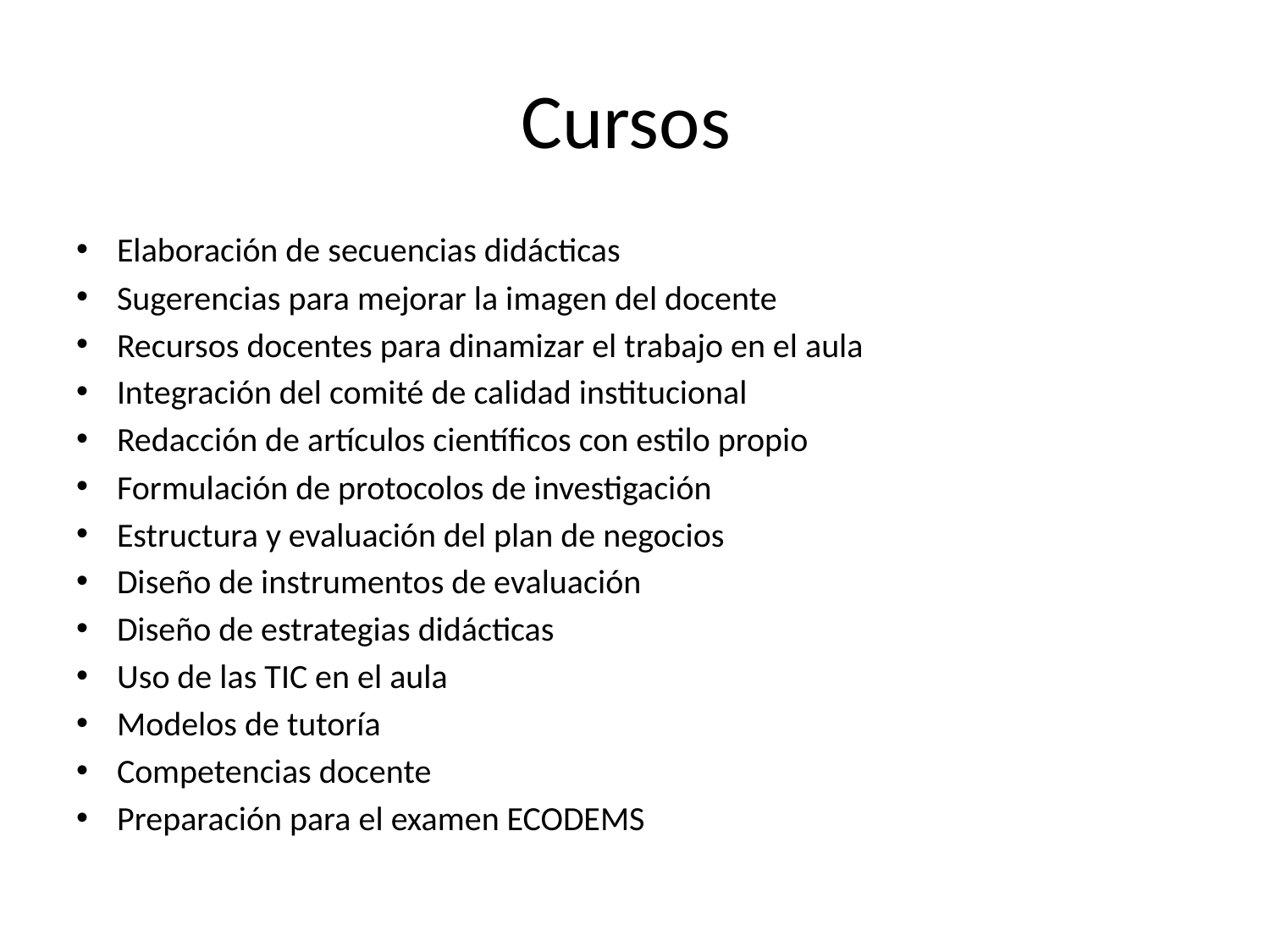

# Cursos
Elaboración de secuencias didácticas
Sugerencias para mejorar la imagen del docente
Recursos docentes para dinamizar el trabajo en el aula
Integración del comité de calidad institucional
Redacción de artículos científicos con estilo propio
Formulación de protocolos de investigación
Estructura y evaluación del plan de negocios
Diseño de instrumentos de evaluación
Diseño de estrategias didácticas
Uso de las TIC en el aula
Modelos de tutoría
Competencias docente
Preparación para el examen ECODEMS